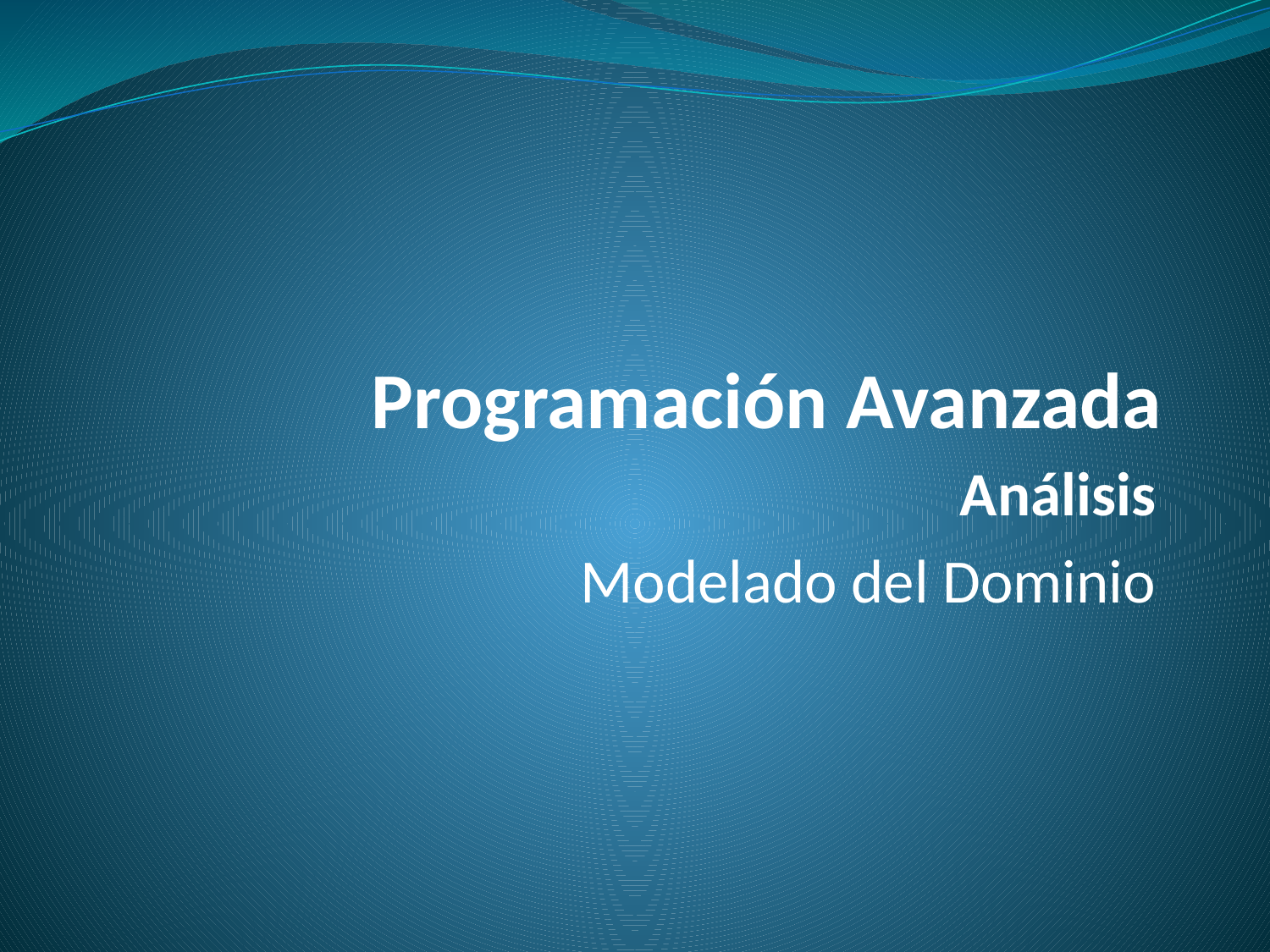

# Programación Avanzada
Análisis
Modelado del Dominio